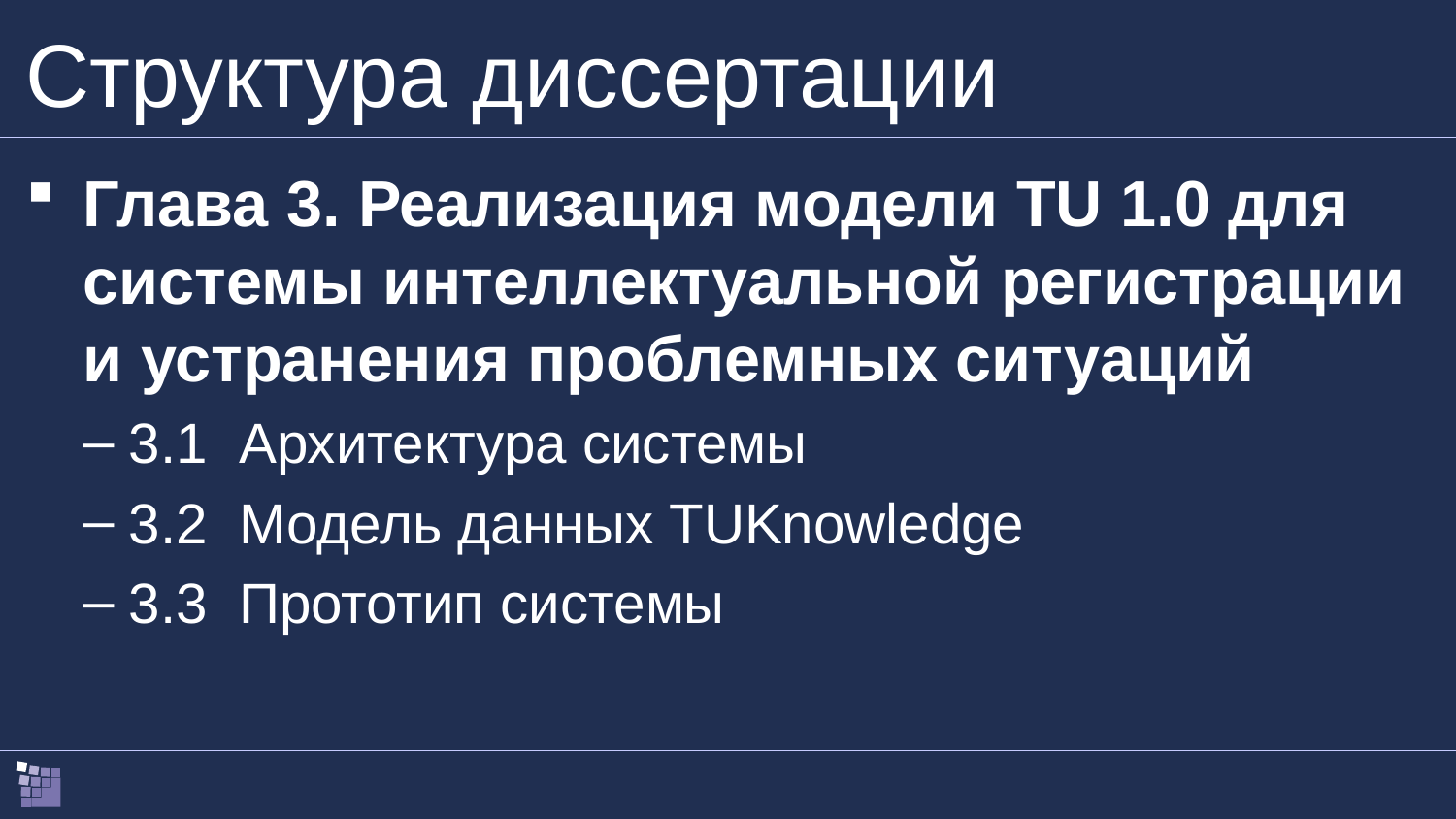

# Структура диссертации
Глава 3. Реализация модели TU 1.0 для системы интеллектуальной регистрации и устранения проблемных ситуаций
3.1  Архитектура системы
3.2  Модель данных TUKnowledge
3.3  Прототип системы